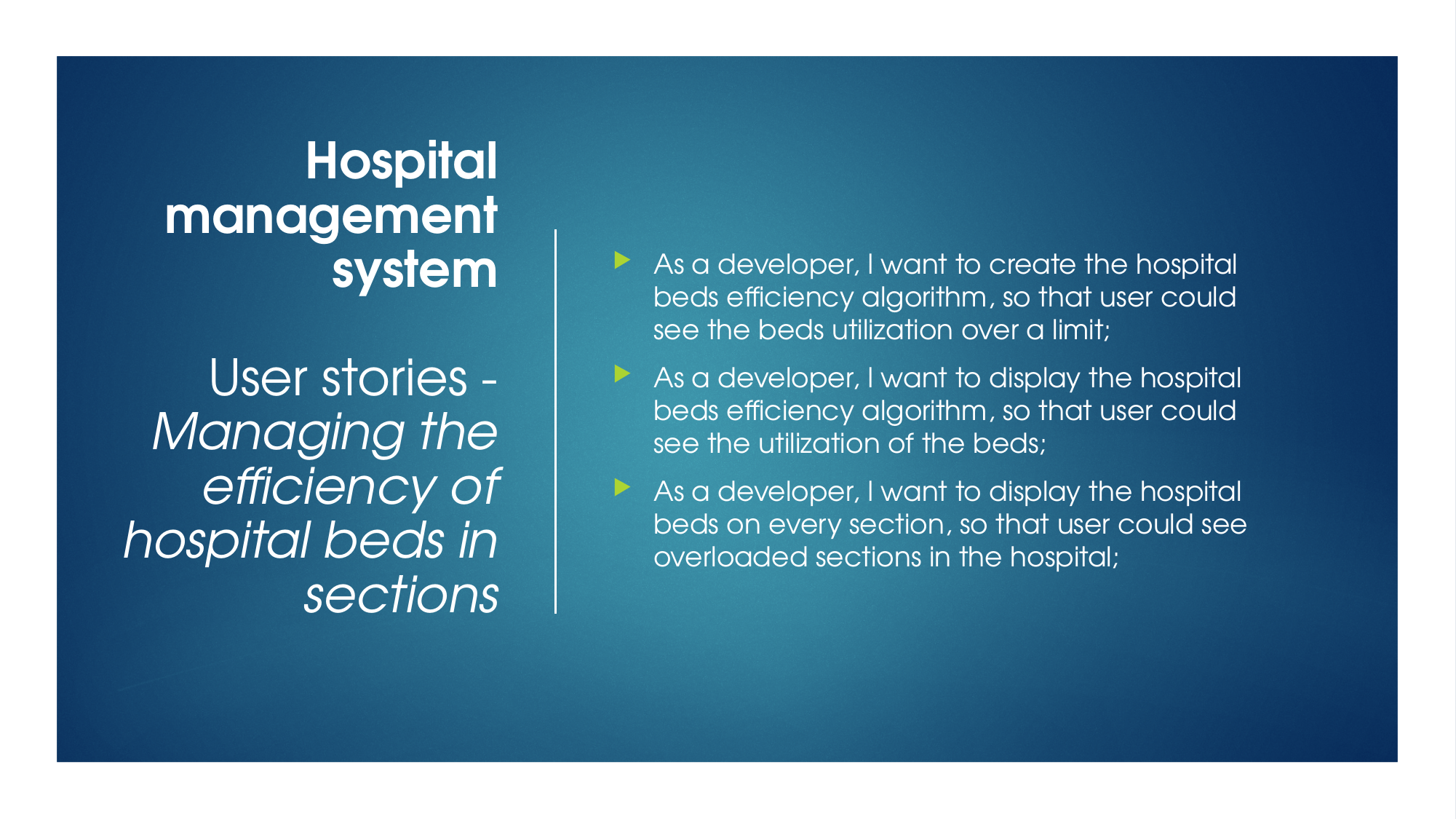

# Hospital management system User stories - Managing the efficiency of hospital beds in sections
As a developer, I want to create the hospital beds efficiency algorithm, so that user could see the beds utilization over a limit;
As a developer, I want to display the hospital beds efficiency algorithm, so that user could see the utilization of the beds;
As a developer, I want to display the hospital beds on every section, so that user could see overloaded sections in the hospital;